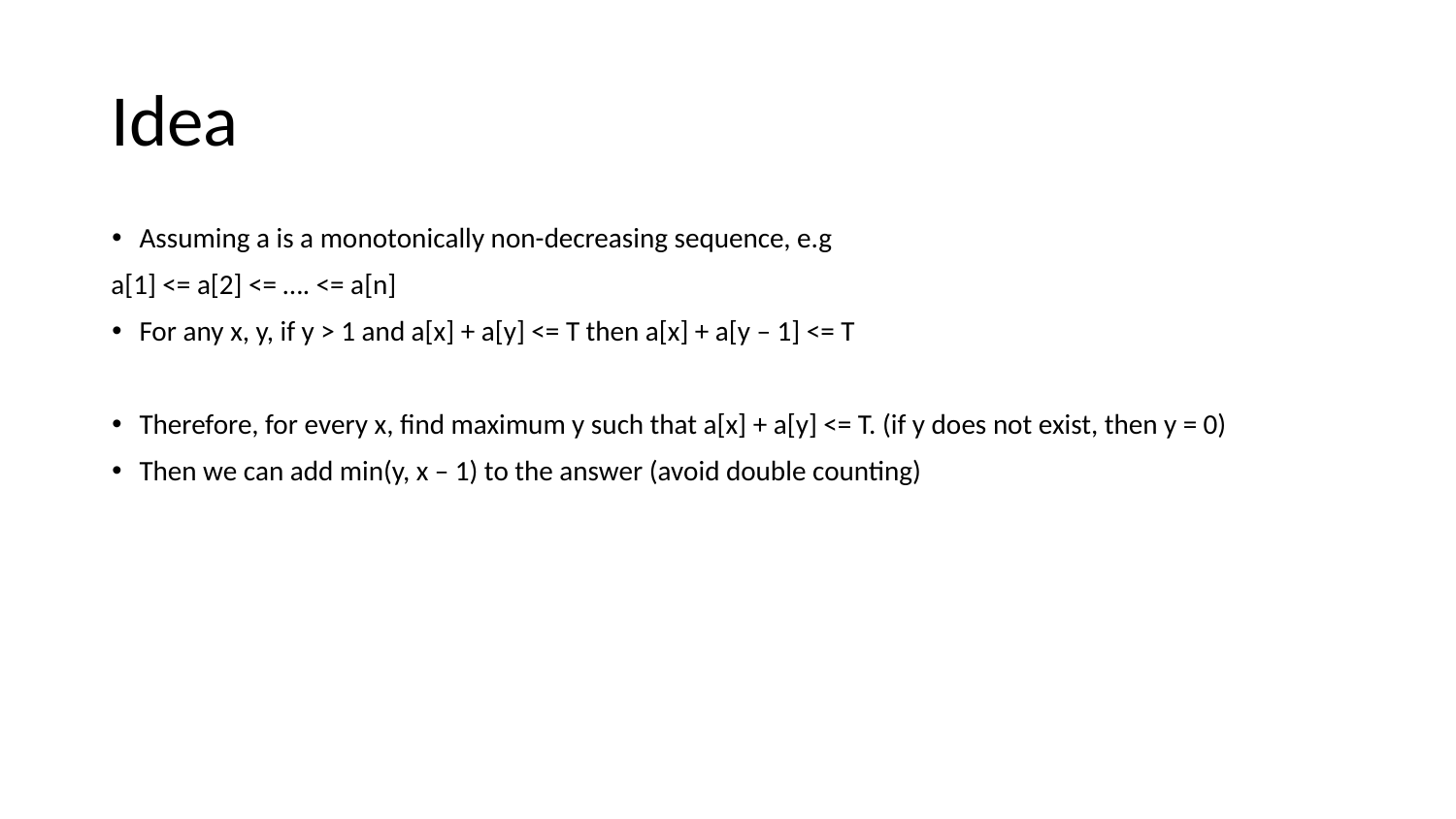

# Idea
Assuming a is a monotonically non-decreasing sequence, e.g
a[1] <= a[2] <= …. <= a[n]
For any x, y, if y > 1 and a[x] + a[y] <= T then a[x] + a[y – 1] <= T

Therefore, for every x, find maximum y such that a[x] + a[y] <= T. (if y does not exist, then y = 0)
Then we can add min(y, x – 1) to the answer (avoid double counting)